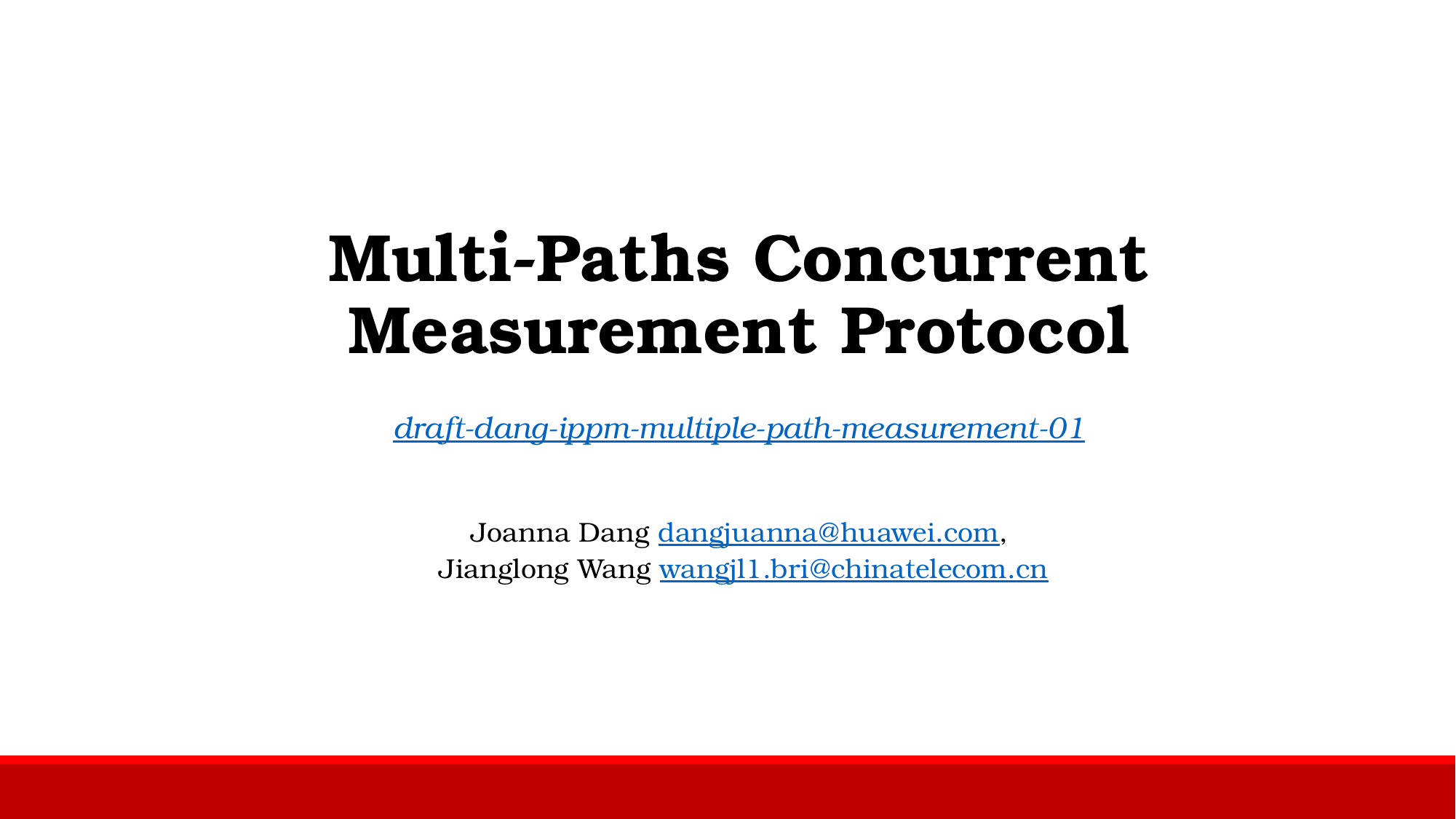

# Multi-Paths Concurrent Measurement Protocol

draft-dang-ippm-multiple-path-measurement-01
Joanna Dang dangjuanna@huawei.com,
 Jianglong Wang wangjl1.bri@chinatelecom.cn